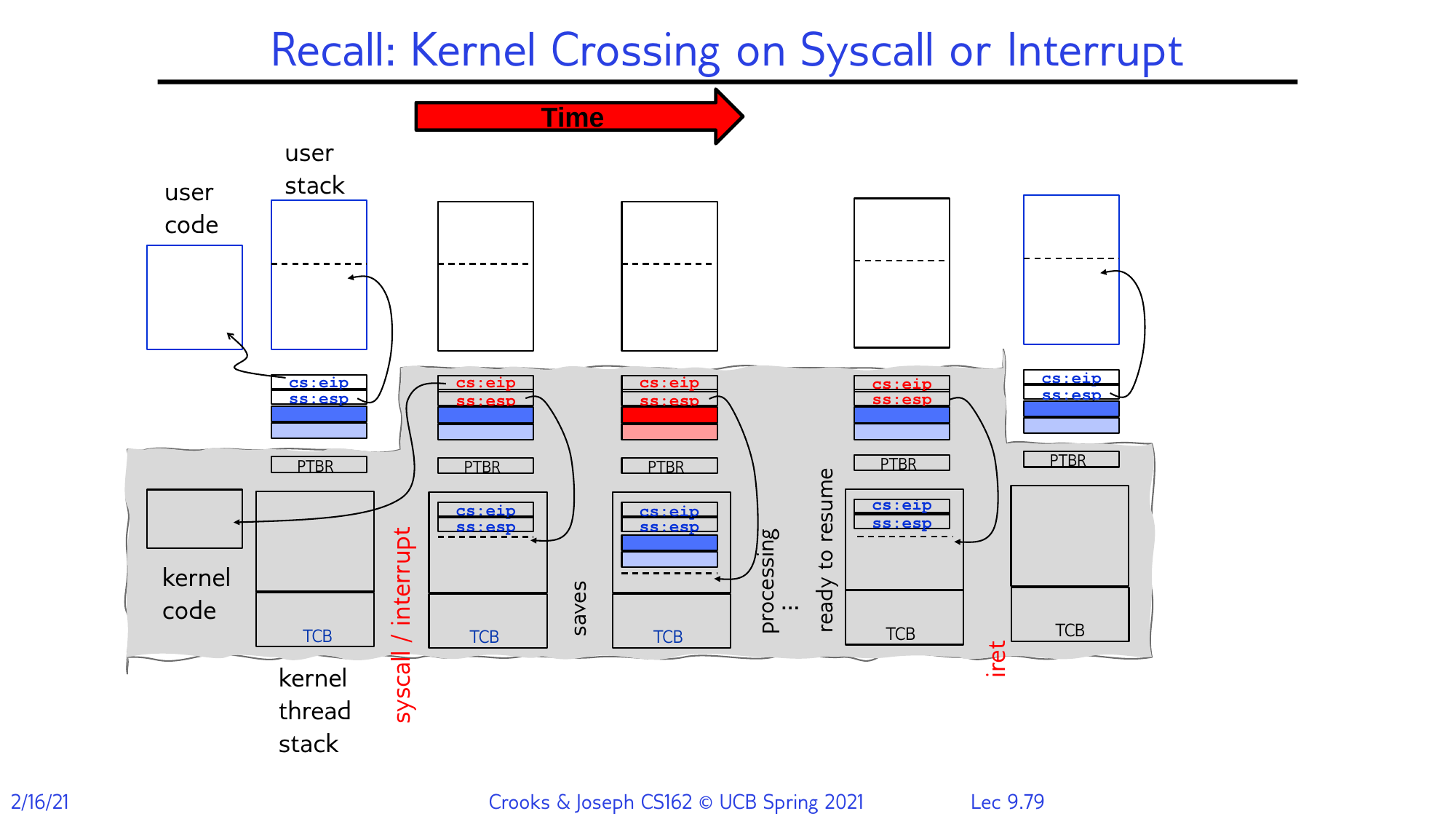

# Recall: Kernel Crossing on Syscall or Interrupt
Time
user
stack
user
code

cs:eip

ss:esp

PTBR

TCB

cs:eip

ss:esp

PTBR

cs:eip

ss:esp

TCB

TCB

cs:eip

ss:esp

PTBR

cs:eip

ss:esp

saves

TCB

cs:eip

ss:esp

cs:eip

ss:esp

PTBR
PTBR

ready to resume
processing
…

cs:eip

ss:esp

kernel
code
iret

syscall / interrupt
TCB
kernel
thread
stack